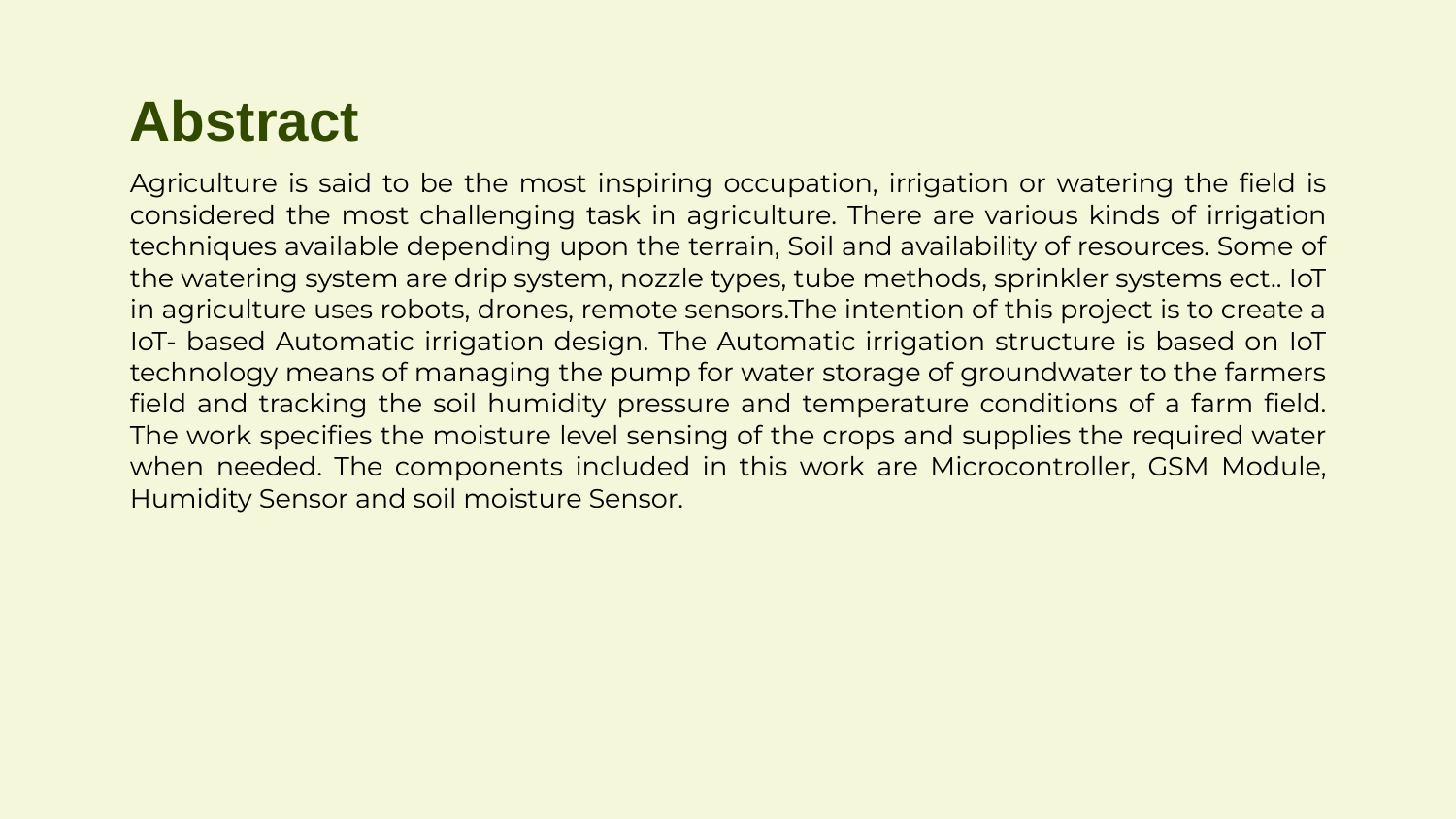

# Abstract
Agriculture is said to be the most inspiring occupation, irrigation or watering the field is considered the most challenging task in agriculture. There are various kinds of irrigation techniques available depending upon the terrain, Soil and availability of resources. Some of the watering system are drip system, nozzle types, tube methods, sprinkler systems ect.. IoT in agriculture uses robots, drones, remote sensors.The intention of this project is to create a IoT- based Automatic irrigation design. The Automatic irrigation structure is based on IoT technology means of managing the pump for water storage of groundwater to the farmers field and tracking the soil humidity pressure and temperature conditions of a farm field. The work specifies the moisture level sensing of the crops and supplies the required water when needed. The components included in this work are Microcontroller, GSM Module, Humidity Sensor and soil moisture Sensor.